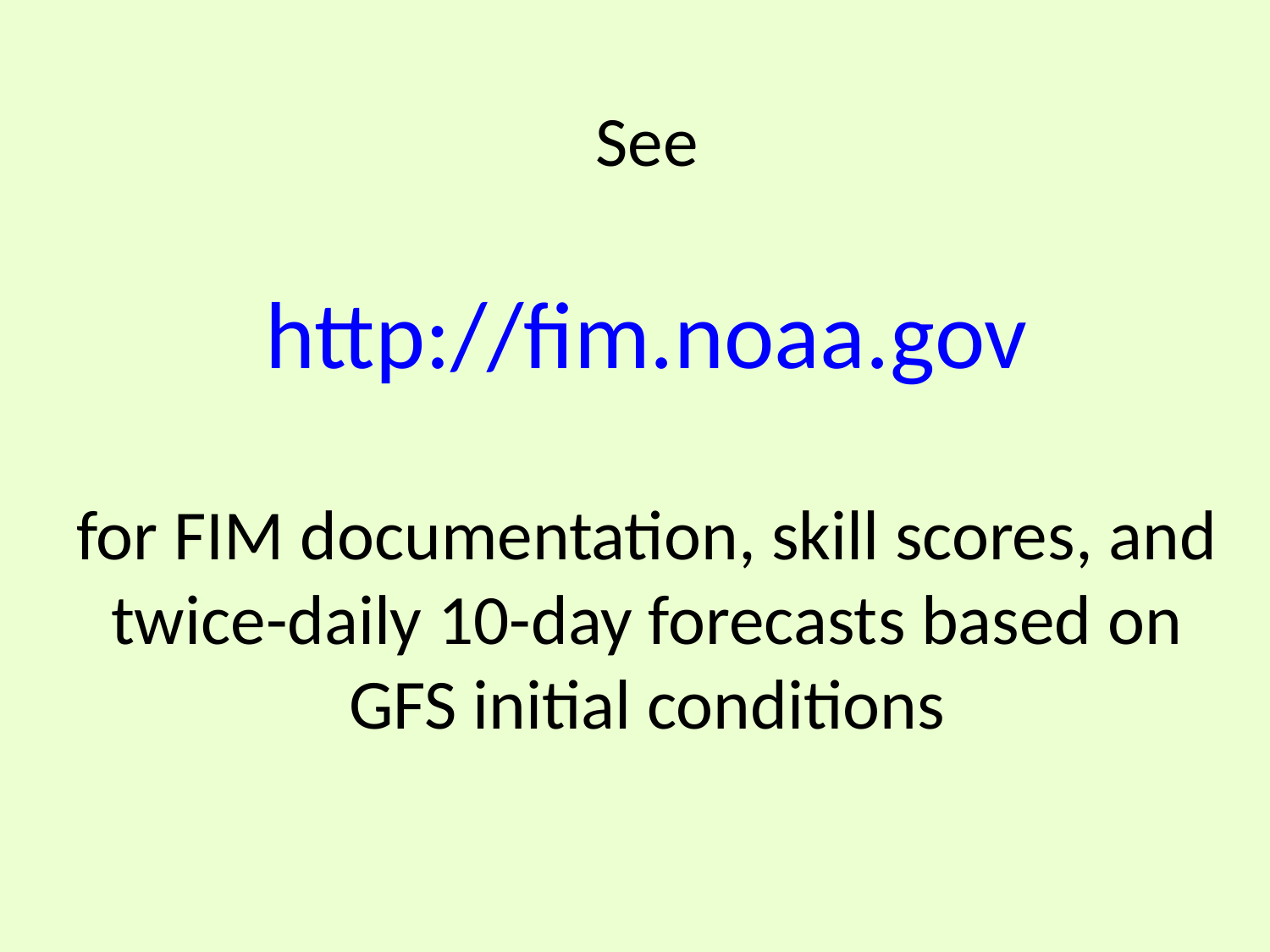

# See http://fim.noaa.gov for FIM documentation, skill scores, and twice-daily 10-day forecasts based on GFS initial conditions